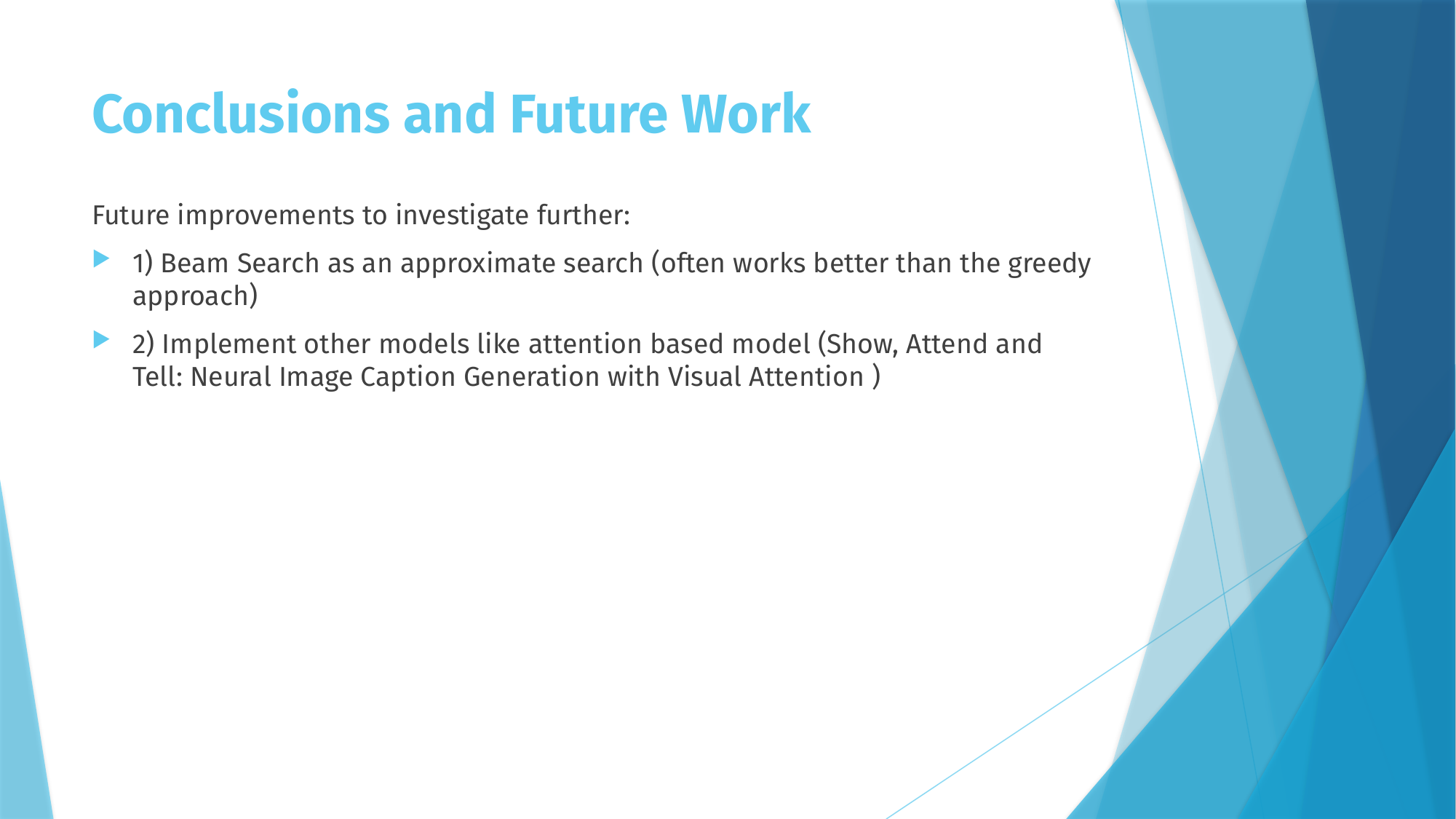

# Conclusions and Future Work
Future improvements to investigate further:
1) Beam Search as an approximate search (often works better than the greedy approach)
2) Implement other models like attention based model (Show, Attend and Tell: Neural Image Caption Generation with Visual Attention )